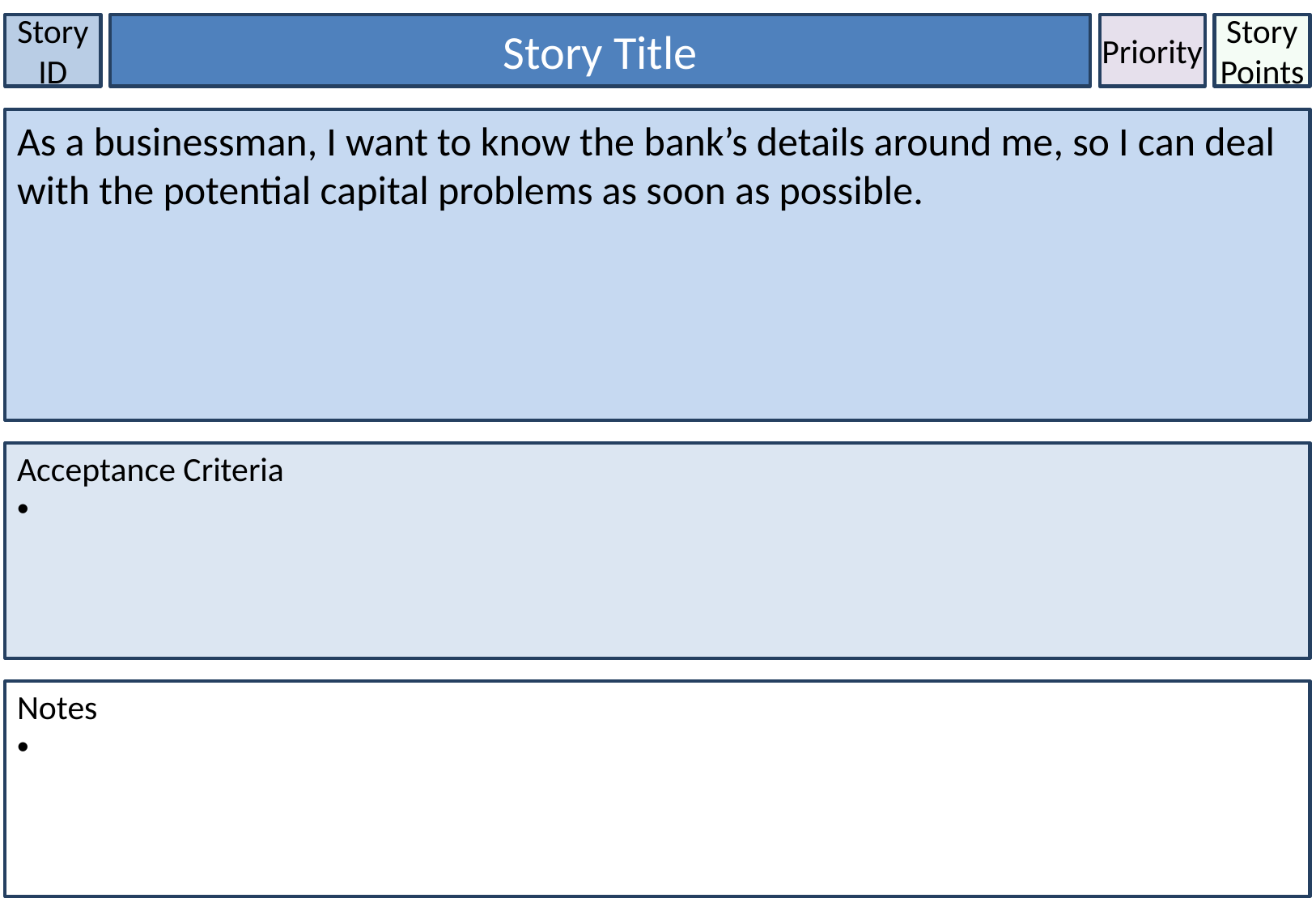

Story ID
Story Title
Priority
Story Points
As a businessman, I want to know the bank’s details around me, so I can deal with the potential capital problems as soon as possible.
Acceptance Criteria

Notes